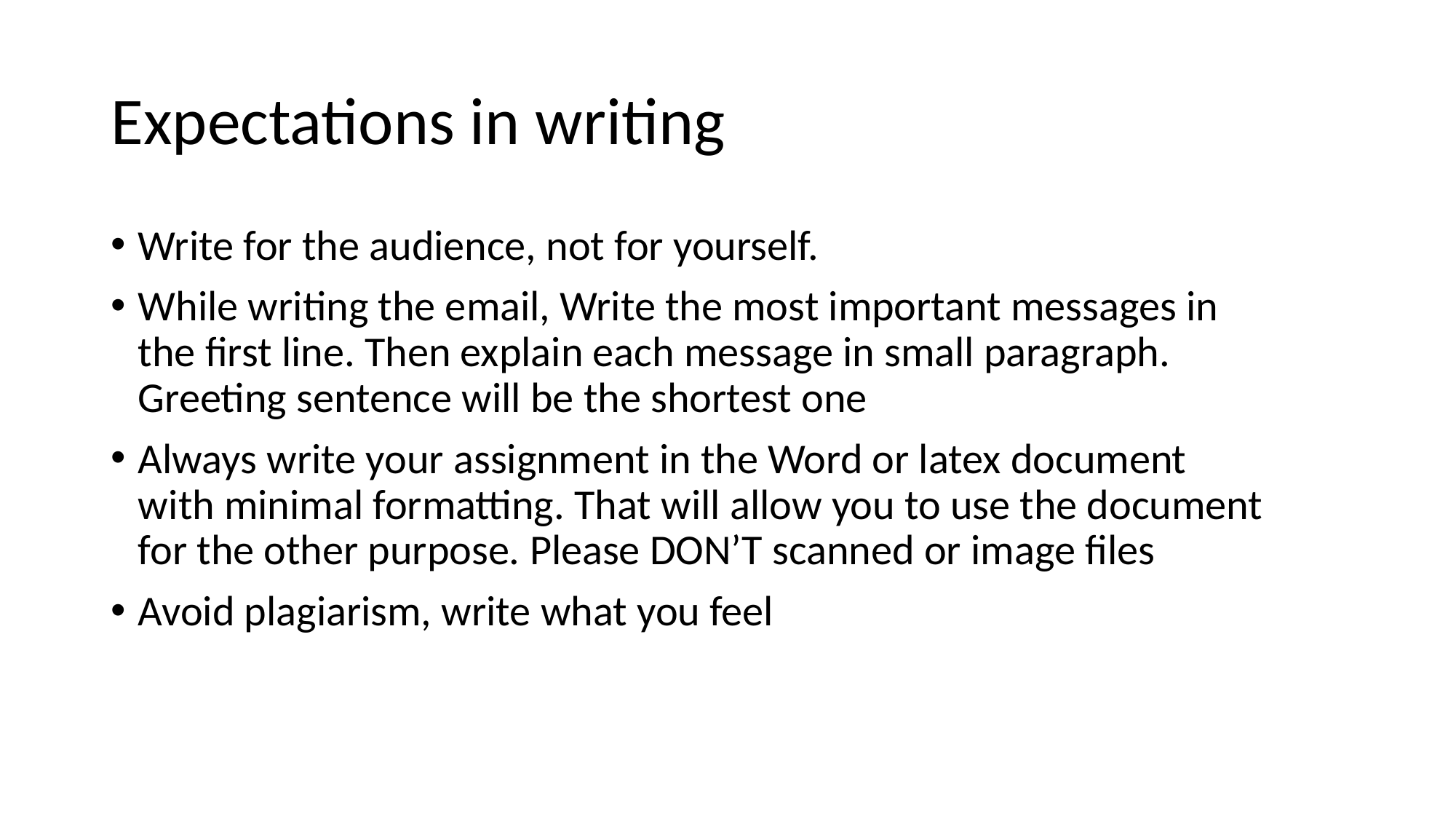

# Expectations in writing
Write for the audience, not for yourself.
While writing the email, Write the most important messages in the first line. Then explain each message in small paragraph. Greeting sentence will be the shortest one
Always write your assignment in the Word or latex document with minimal formatting. That will allow you to use the document for the other purpose. Please DON’T scanned or image files
Avoid plagiarism, write what you feel